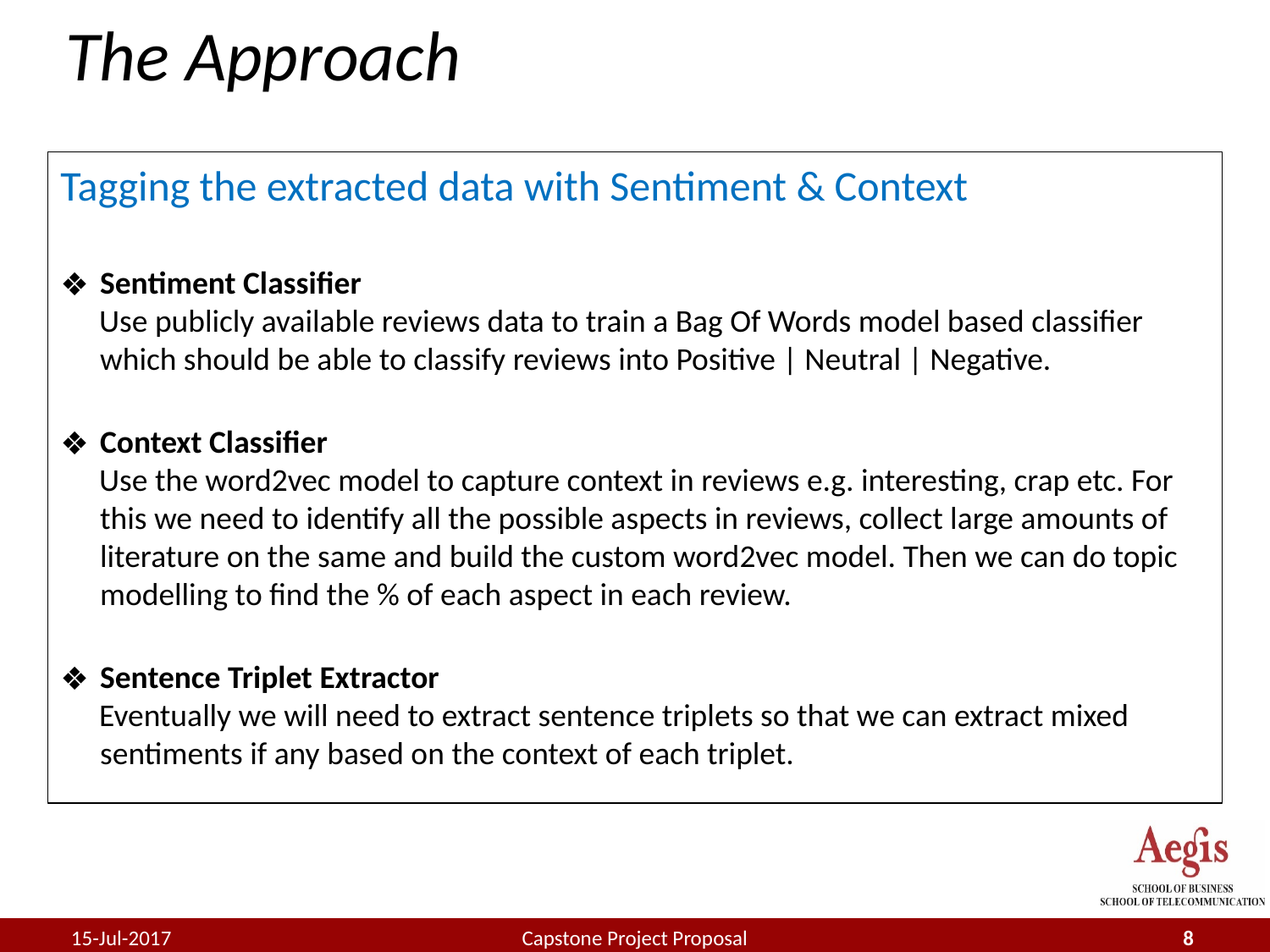

# The Approach
Tagging the extracted data with Sentiment & Context

Sentiment Classifier
Use publicly available reviews data to train a Bag Of Words model based classifier which should be able to classify reviews into Positive | Neutral | Negative.

Context Classifier
Use the word2vec model to capture context in reviews e.g. interesting, crap etc. For this we need to identify all the possible aspects in reviews, collect large amounts of literature on the same and build the custom word2vec model. Then we can do topic modelling to find the % of each aspect in each review.

Sentence Triplet Extractor
Eventually we will need to extract sentence triplets so that we can extract mixed sentiments if any based on the context of each triplet.
15-Jul-2017
Capstone Project Proposal
8